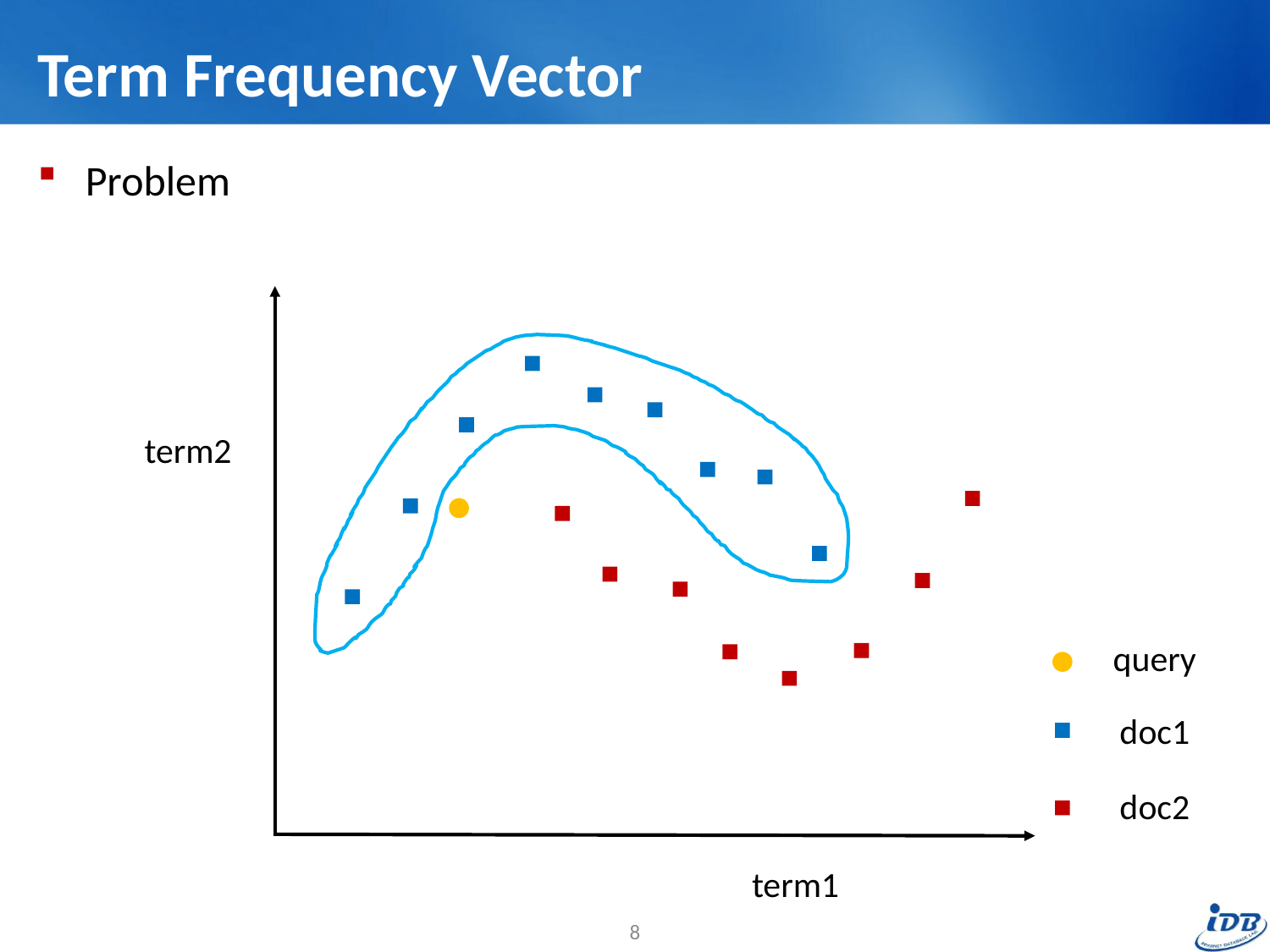

# Term Frequency Vector
Problem

term2

query

doc1

doc2

term1
8